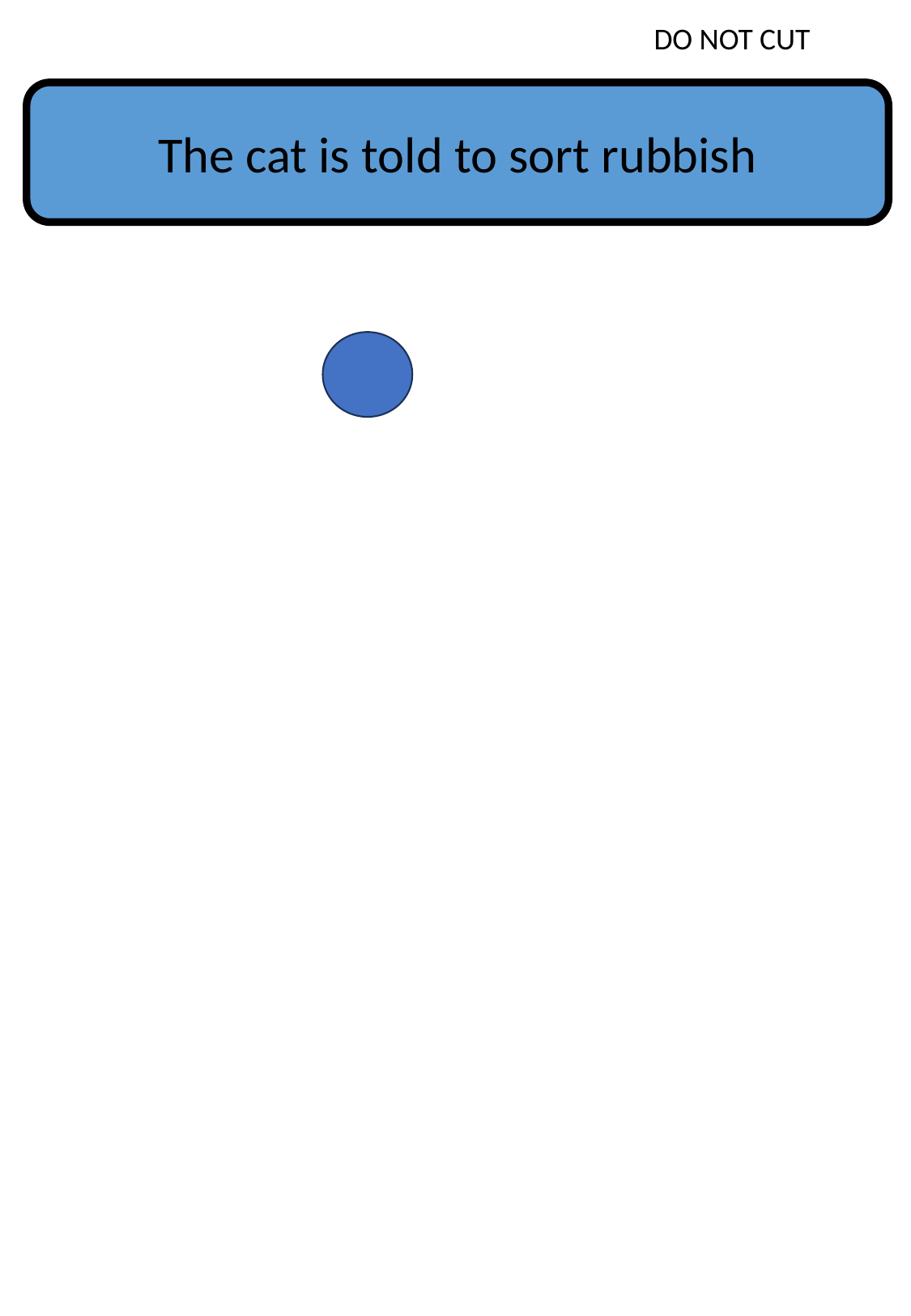

DO NOT CUT
The cat is told to sort rubbish